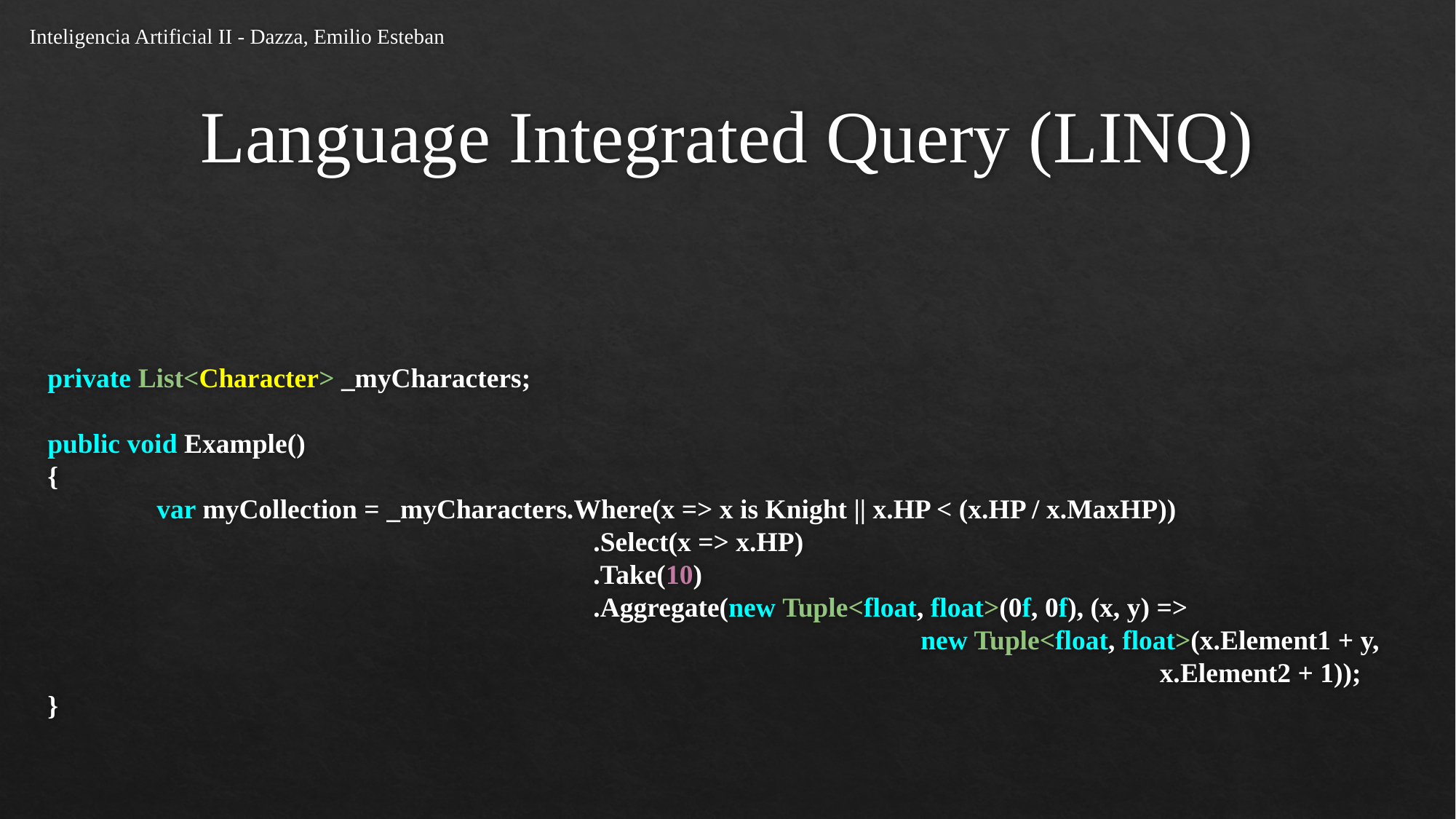

Inteligencia Artificial II - Dazza, Emilio Esteban
# Language Integrated Query (LINQ)
private List<Character> _myCharacters;

public void Example()
{
	var myCollection = _myCharacters.Where(x => x is Knight || x.HP < (x.HP / x.MaxHP))
					.Select(x => x.HP)
					.Take(10)
					.Aggregate(new Tuple<float, float>(0f, 0f), (x, y) =>
								new Tuple<float, float>(x.Element1 + y,										   x.Element2 + 1));
}